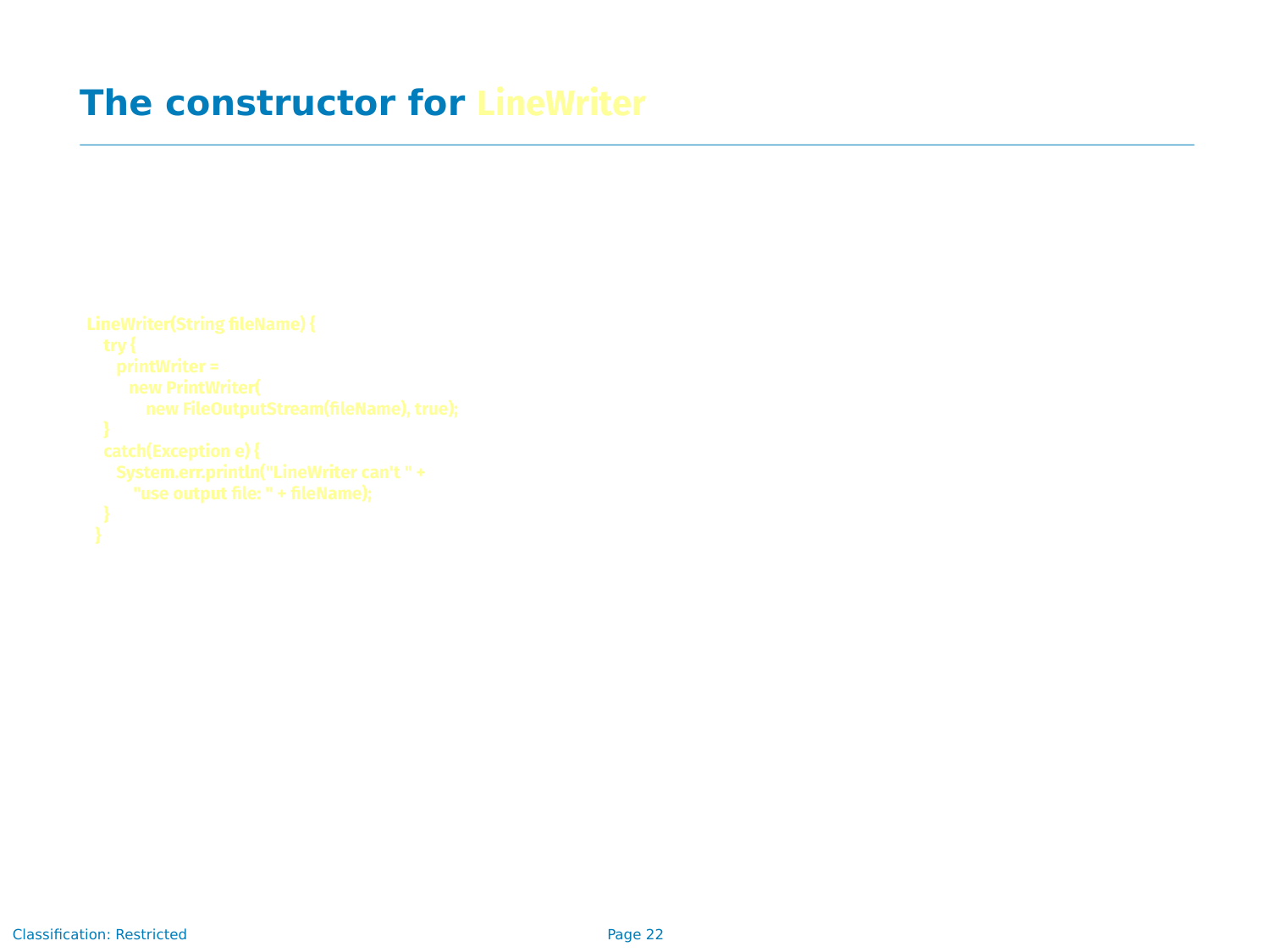

# The constructor for LineWriter
LineWriter(String fileName) {
    try {
       printWriter =
          new PrintWriter(
              new FileOutputStream(fileName), true);
    }
    catch(Exception e) {
       System.err.println("LineWriter can't " +
           "use output file: " + fileName);
    }
  }